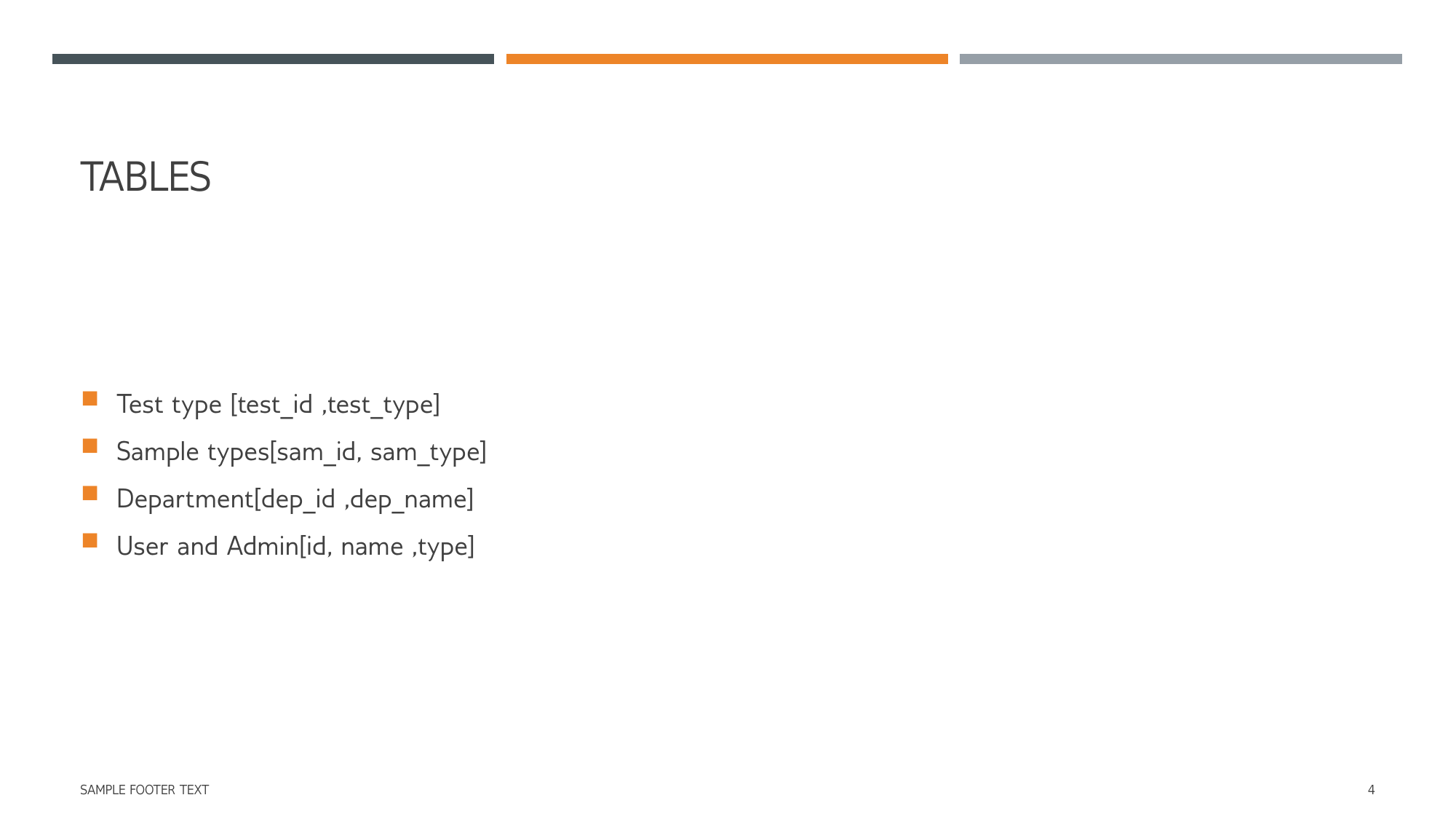

# Tables
Test type [test_id ,test_type]
Sample types[sam_id, sam_type]
Department[dep_id ,dep_name]
User and Admin[id, name ,type]

Sample Footer Text
4